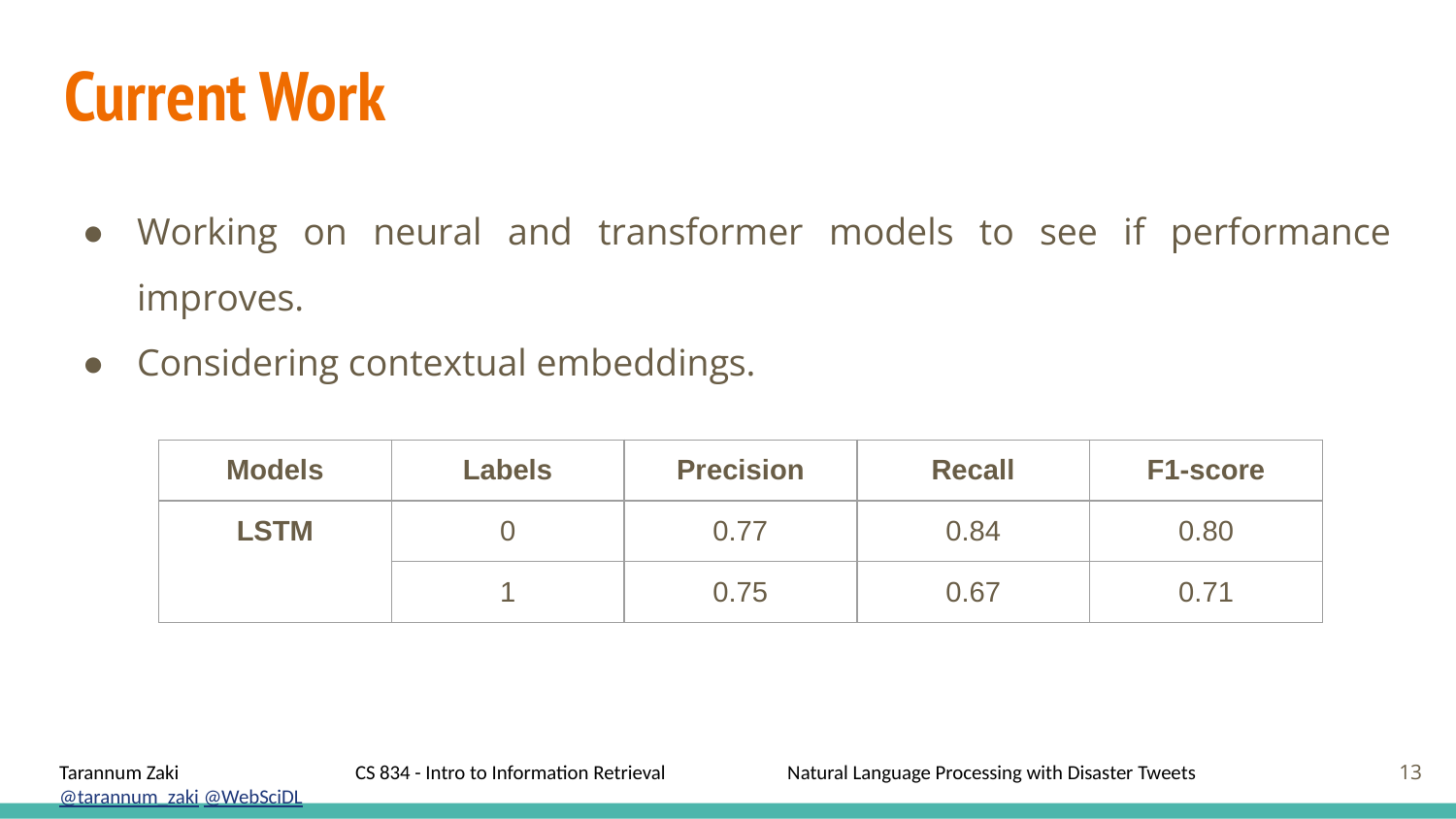

# Current Work
Working on neural and transformer models to see if performance improves.
Considering contextual embeddings.
| Models | Labels | Precision | Recall | F1-score |
| --- | --- | --- | --- | --- |
| LSTM | 0 | 0.77 | 0.84 | 0.80 |
|  | 1 | 0.75 | 0.67 | 0.71 |
13
Tarannum Zaki		 CS 834 - Intro to Information Retrieval	Natural Language Processing with Disaster Tweets		@tarannum_zaki @WebSciDL